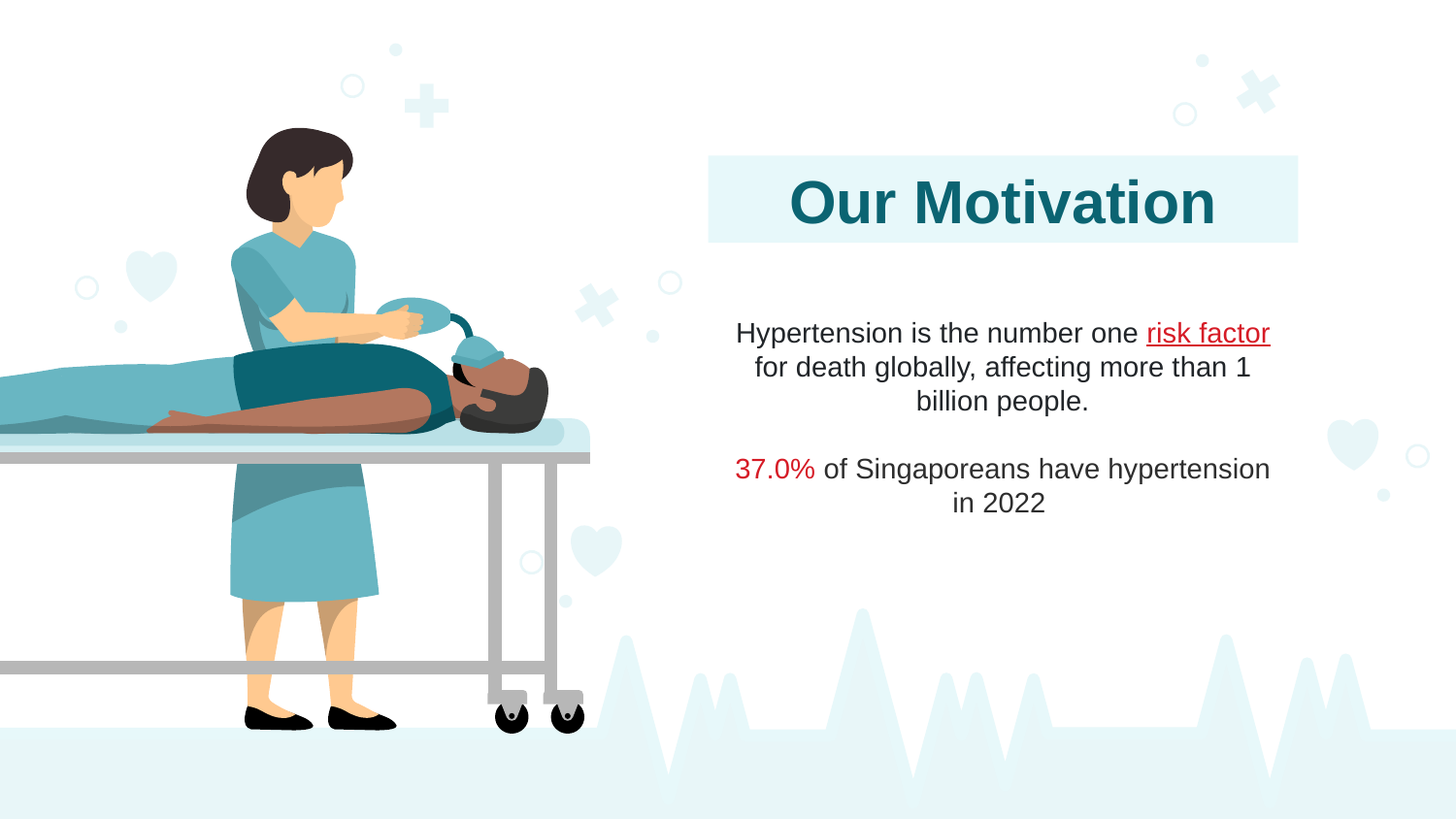

# Our Motivation

Hypertension is the number one risk factor for death globally, affecting more than 1 billion people.

37.0% of Singaporeans have hypertension in 2022